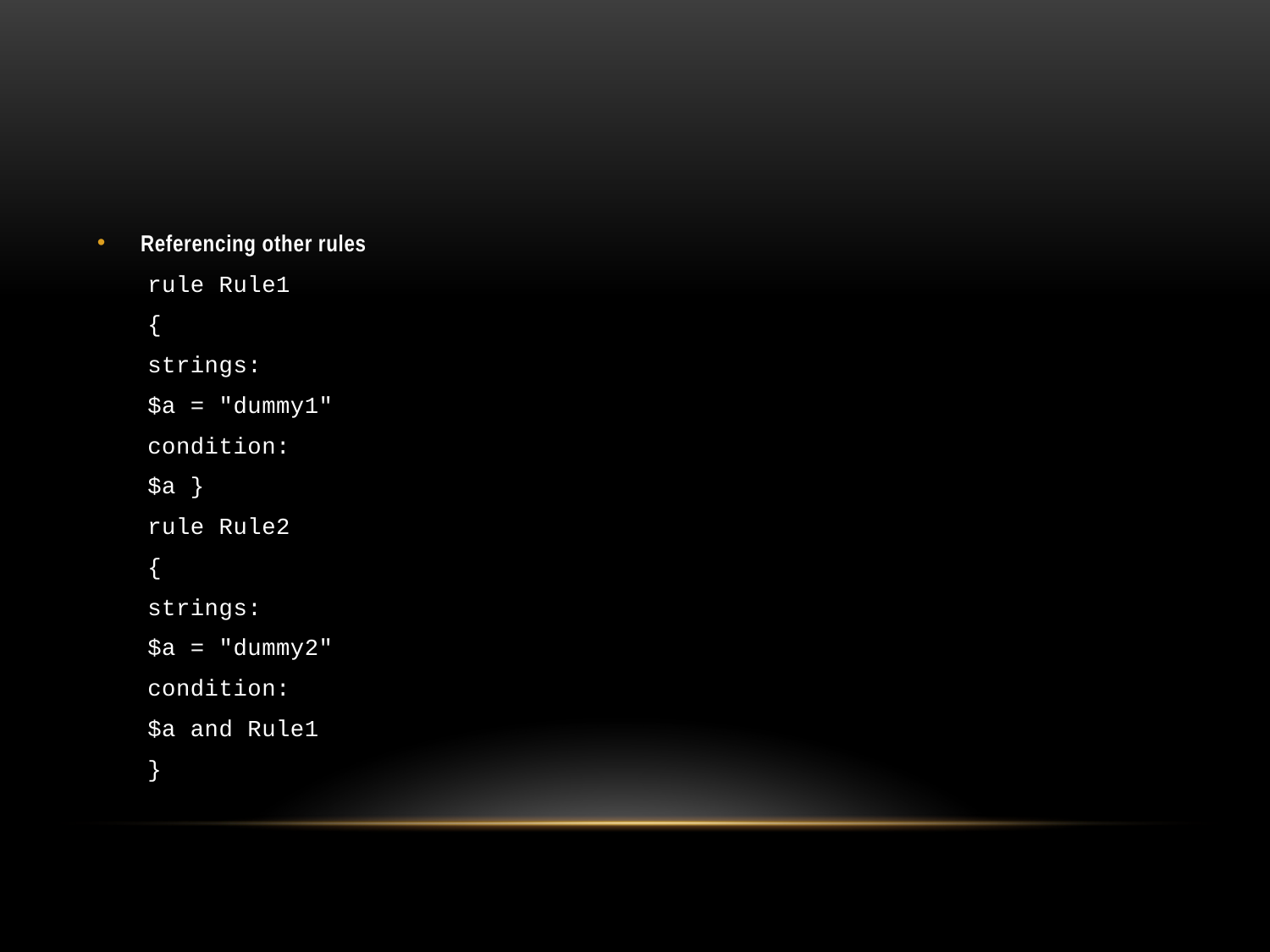

#
Referencing other rules
rule Rule1
{
	strings:
		$a = "dummy1"
	condition:
		$a }
rule Rule2
{
	strings:
		$a = "dummy2"
	condition:
		$a and Rule1
}